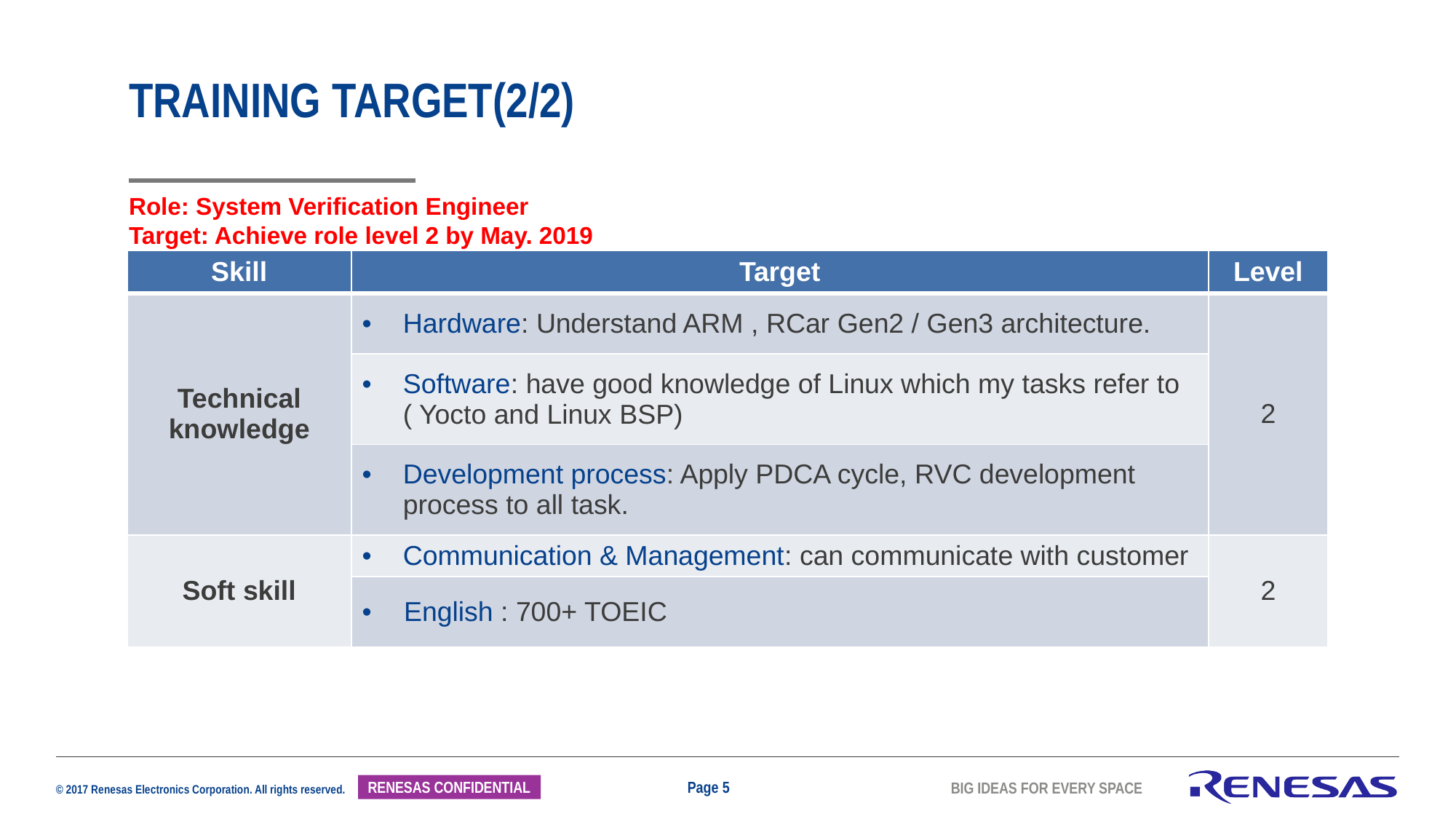

# Training target(2/2)
Role: System Verification Engineer
Target: Achieve role level 2 by May. 2019

| Skill | Target | Level |
| --- | --- | --- |
| Technical knowledge | Hardware: Understand ARM , RCar Gen2 / Gen3 architecture. | 2 |
|  | Software: have good knowledge of Linux which my tasks refer to ( Yocto and Linux BSP) |  |
|  | Development process: Apply PDCA cycle, RVC development process to all task. |  |
| Soft skill | Communication & Management: can communicate with customer | 2 |
|  | English : 700+ TOEIC |  |
Page 5